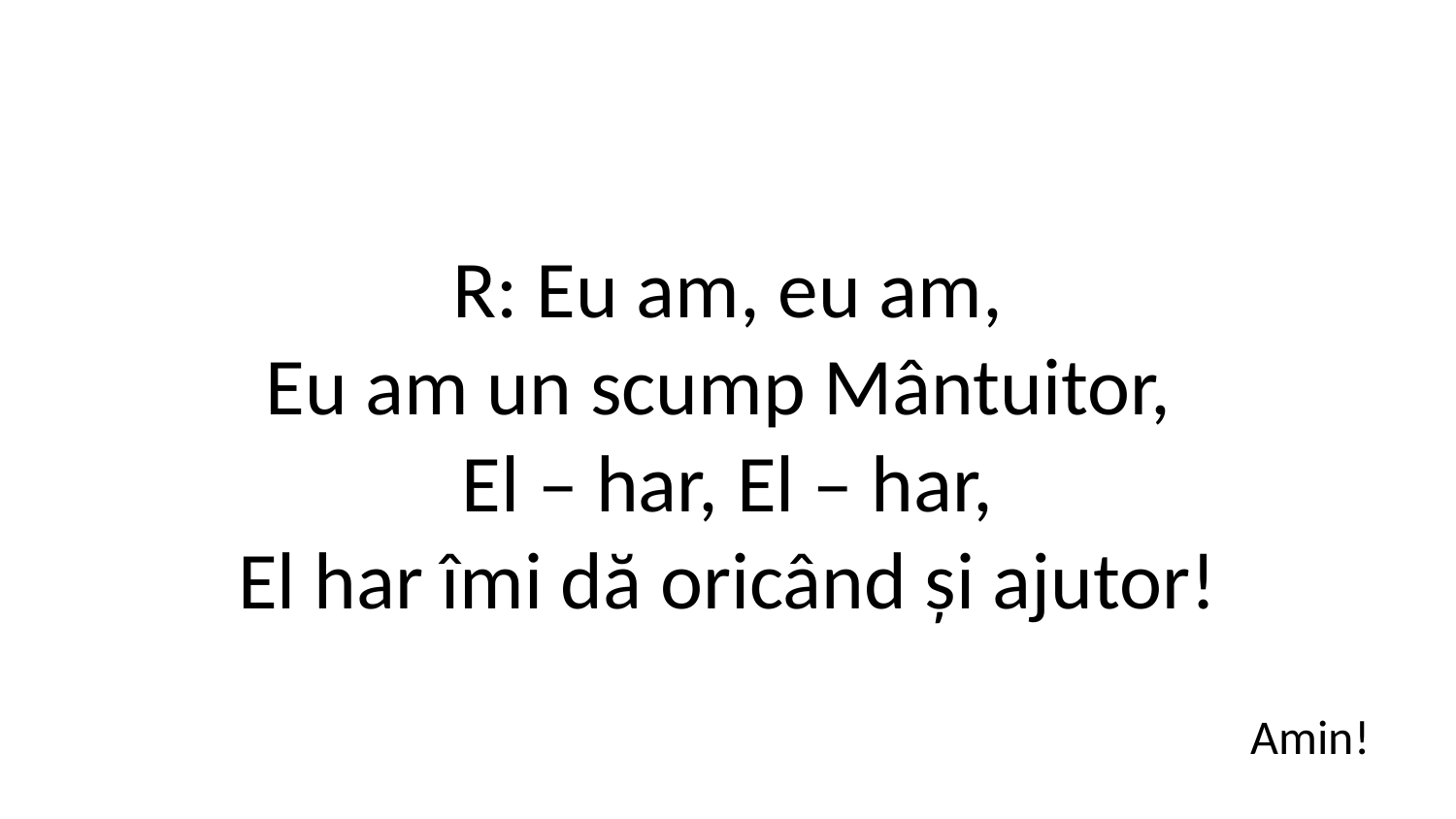

R: Eu am, eu am,
Eu am un scump Mântuitor,
El – har, El – har,
El har îmi dă oricând și ajutor!

Amin!